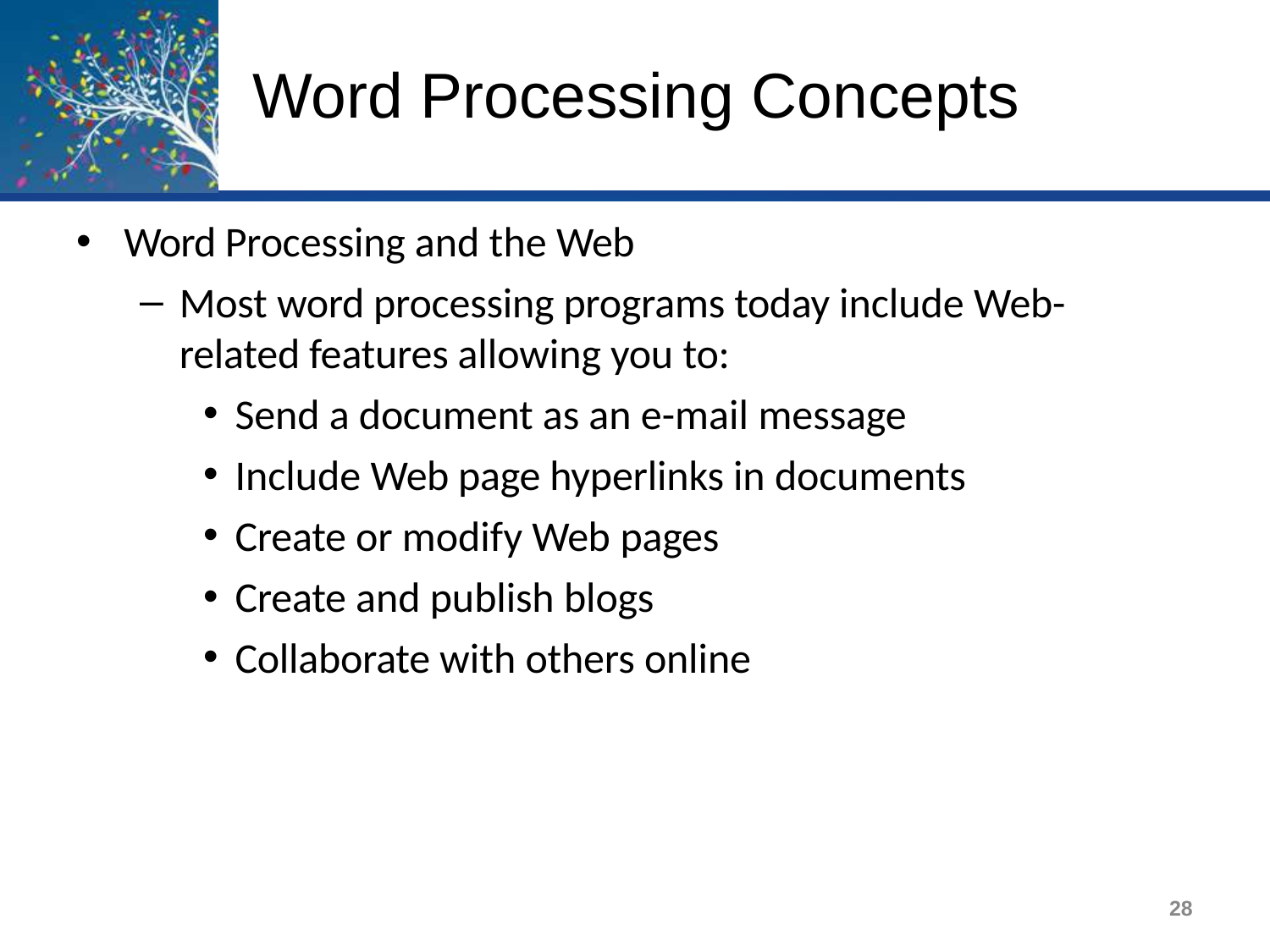

# Word Processing Concepts
Word Processing and the Web
Most word processing programs today include Web-
related features allowing you to:
Send a document as an e-mail message
Include Web page hyperlinks in documents
Create or modify Web pages
Create and publish blogs
Collaborate with others online
28